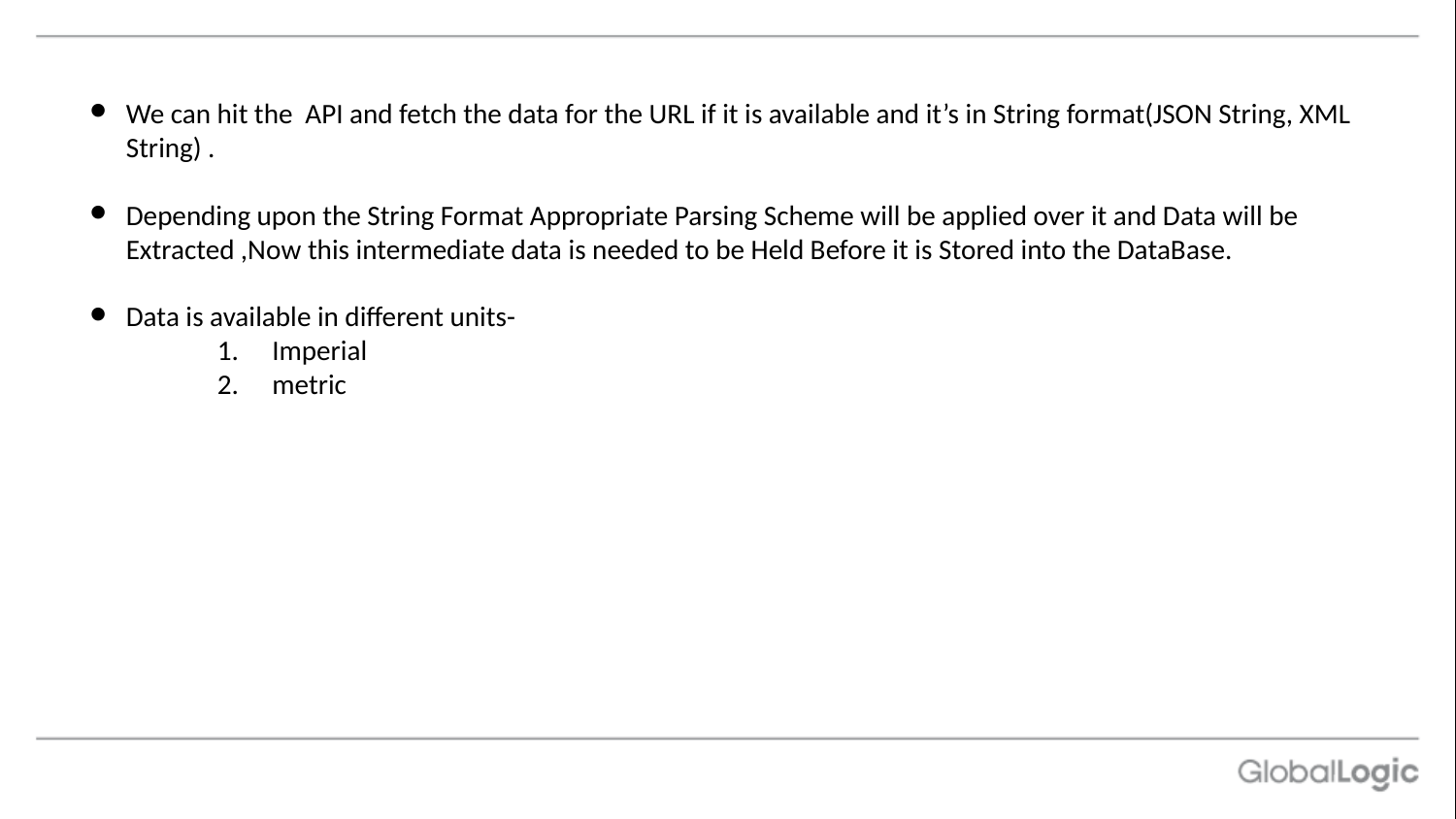

We can hit the  API and fetch the data for the URL if it is available and it’s in String format(JSON String, XML String) .

Depending upon the String Format Appropriate Parsing Scheme will be applied over it and Data will be Extracted ,Now this intermediate data is needed to be Held Before it is Stored into the DataBase.

Data is available in different units-
Imperial
metric